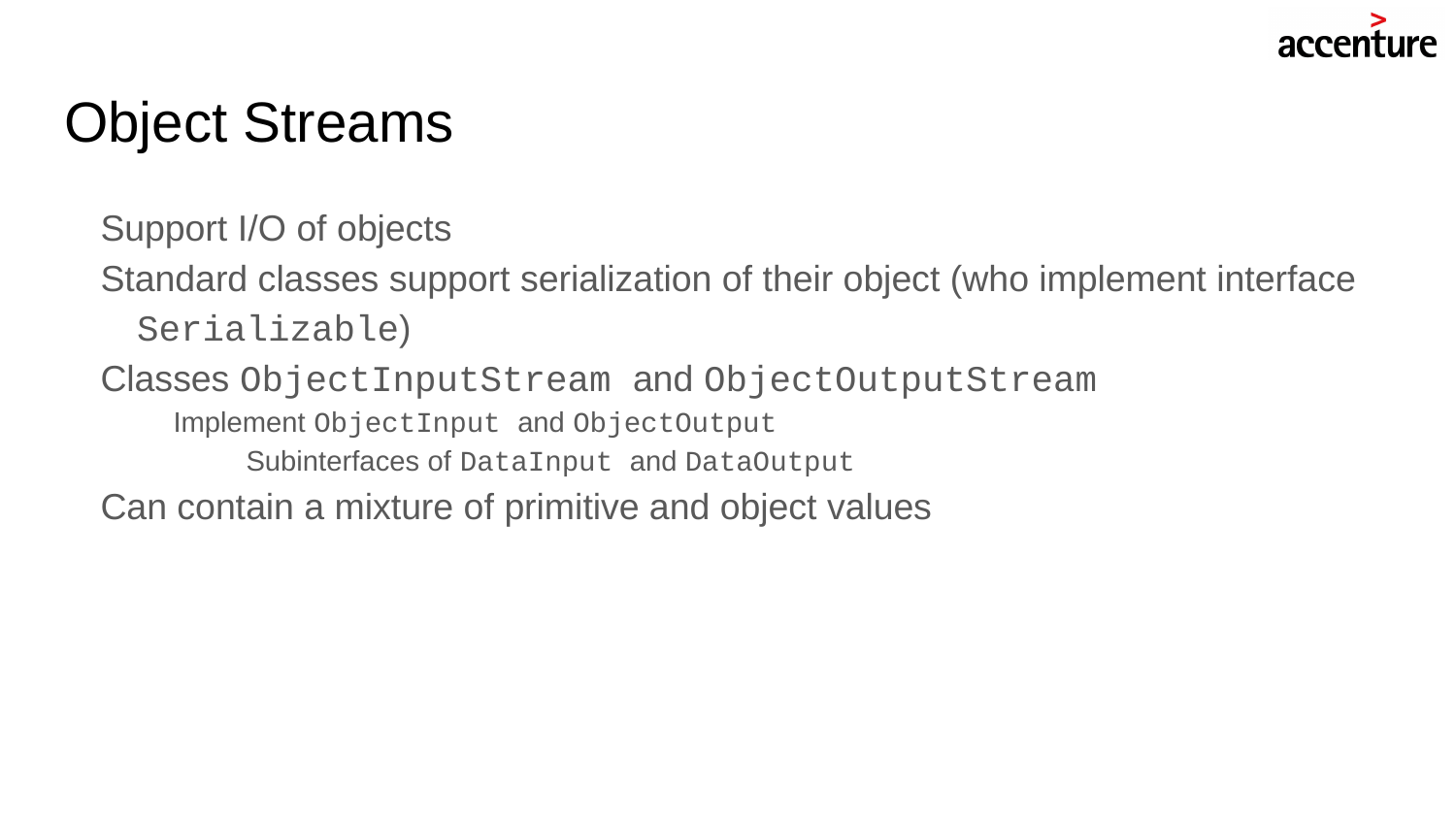

# Object Streams
Support I/O of objects
Standard classes support serialization of their object (who implement interface Serializable)
Classes ObjectInputStream and ObjectOutputStream
Implement ObjectInput and ObjectOutput
Subinterfaces of DataInput and DataOutput
Can contain a mixture of primitive and object values